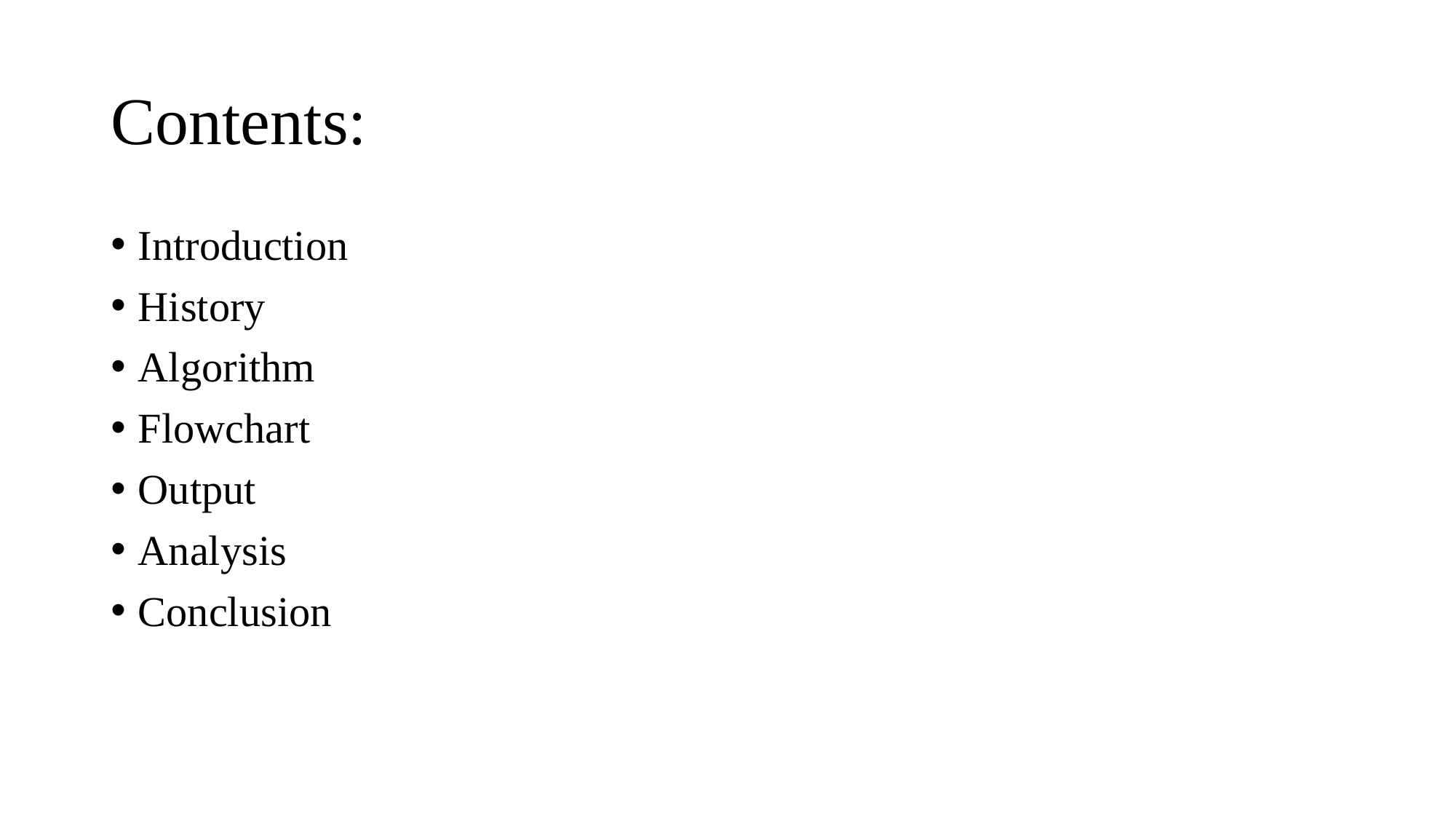

# Contents:
Introduction
History
Algorithm
Flowchart
Output
Analysis
Conclusion